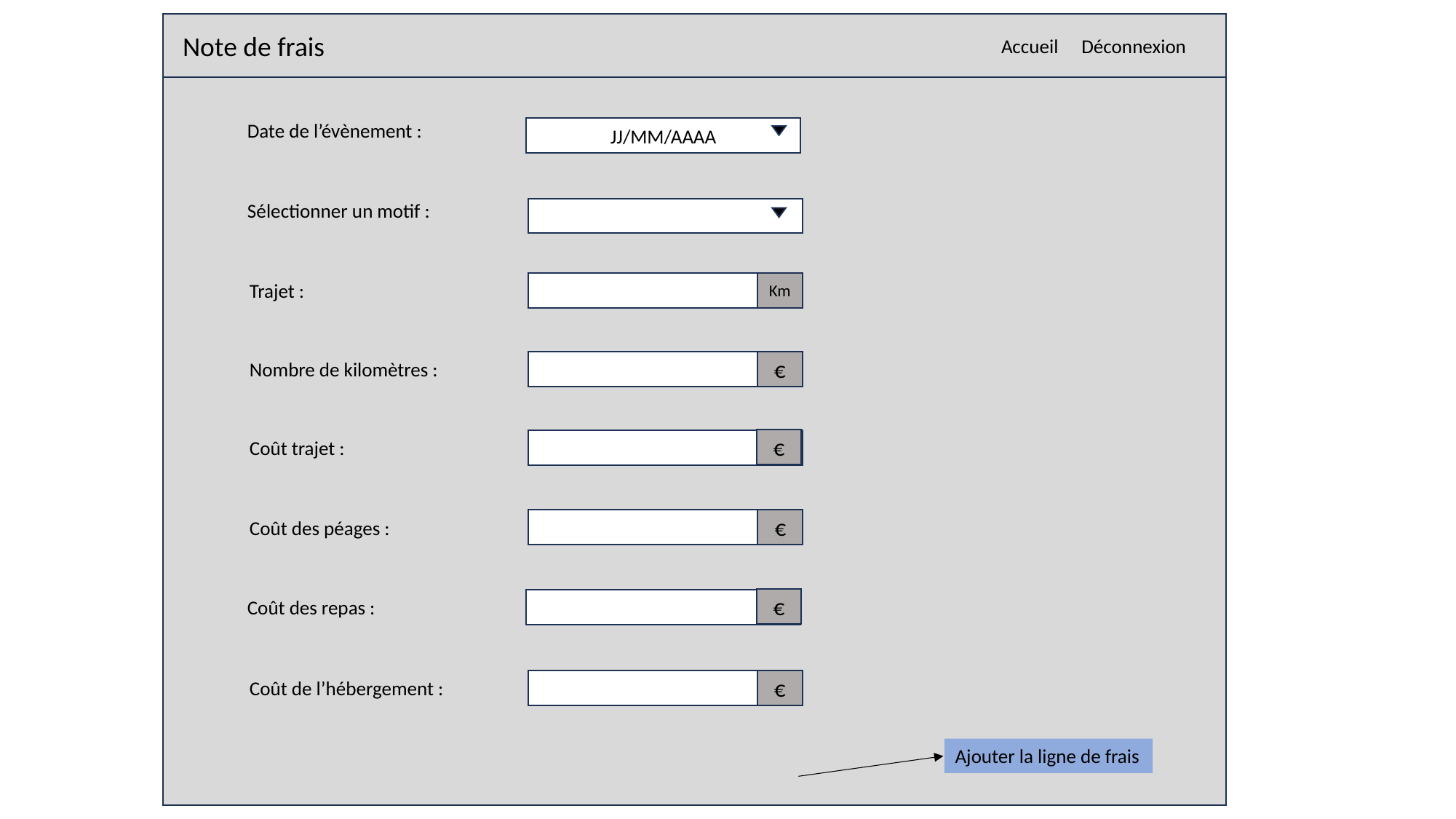

Note de frais
Accueil
Déconnexion

Date de l’évènement :
JJ/MM/AAAA

Sélectionner un motif :

Km
Trajet :

€
Nombre de kilomètres :

€
Coût trajet :

Coût des péages :

€
€
Coût des repas :

€
Coût de l’hébergement :

Ajouter la ligne de frais